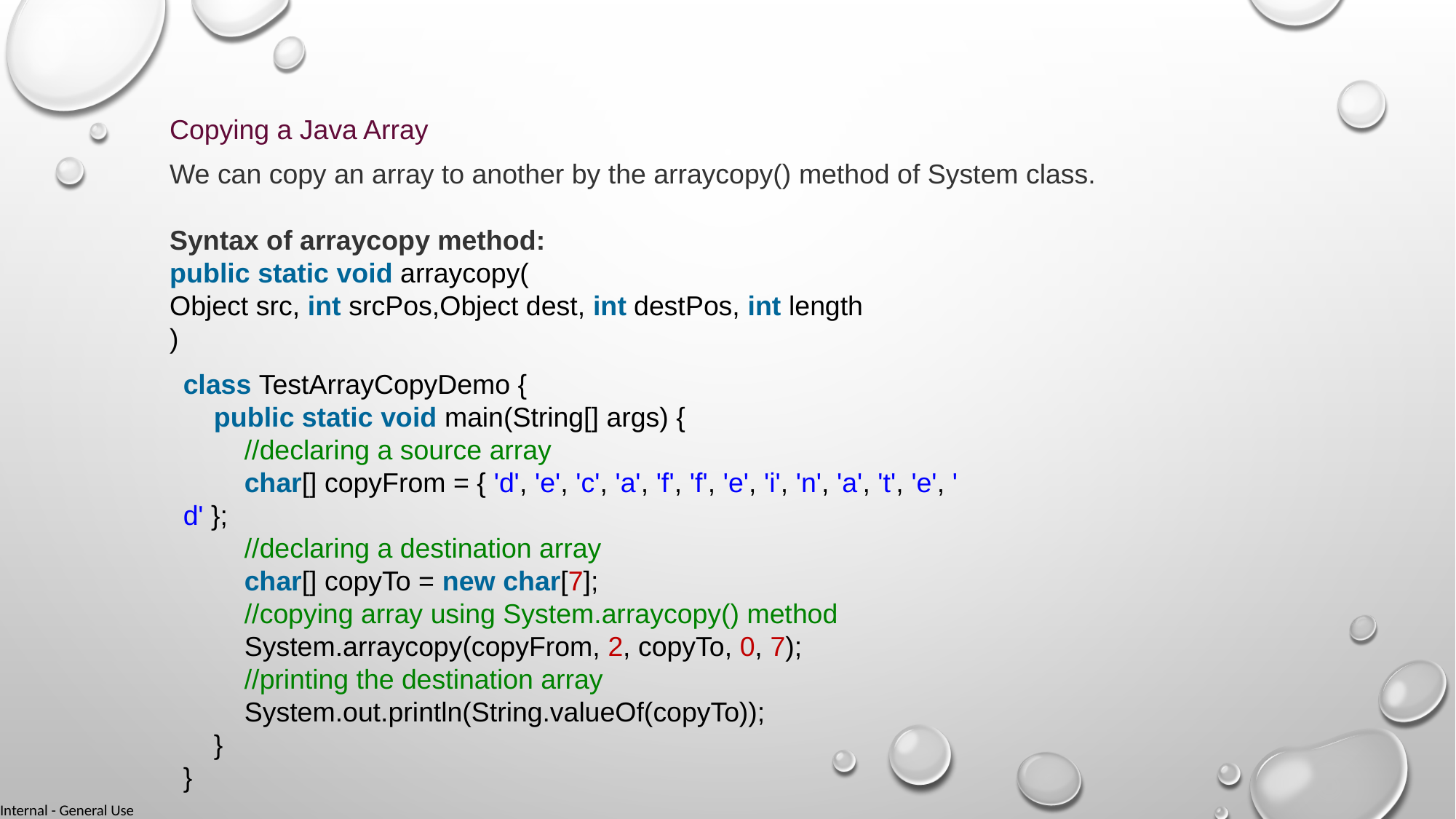

Copying a Java Array
We can copy an array to another by the arraycopy() method of System class.
Syntax of arraycopy method:
public static void arraycopy(
Object src, int srcPos,Object dest, int destPos, int length
)
class TestArrayCopyDemo {
    public static void main(String[] args) {
        //declaring a source array
        char[] copyFrom = { 'd', 'e', 'c', 'a', 'f', 'f', 'e', 'i', 'n', 'a', 't', 'e', 'd' };
        //declaring a destination array
        char[] copyTo = new char[7];
        //copying array using System.arraycopy() method
        System.arraycopy(copyFrom, 2, copyTo, 0, 7);
        //printing the destination array
        System.out.println(String.valueOf(copyTo));
    }
}